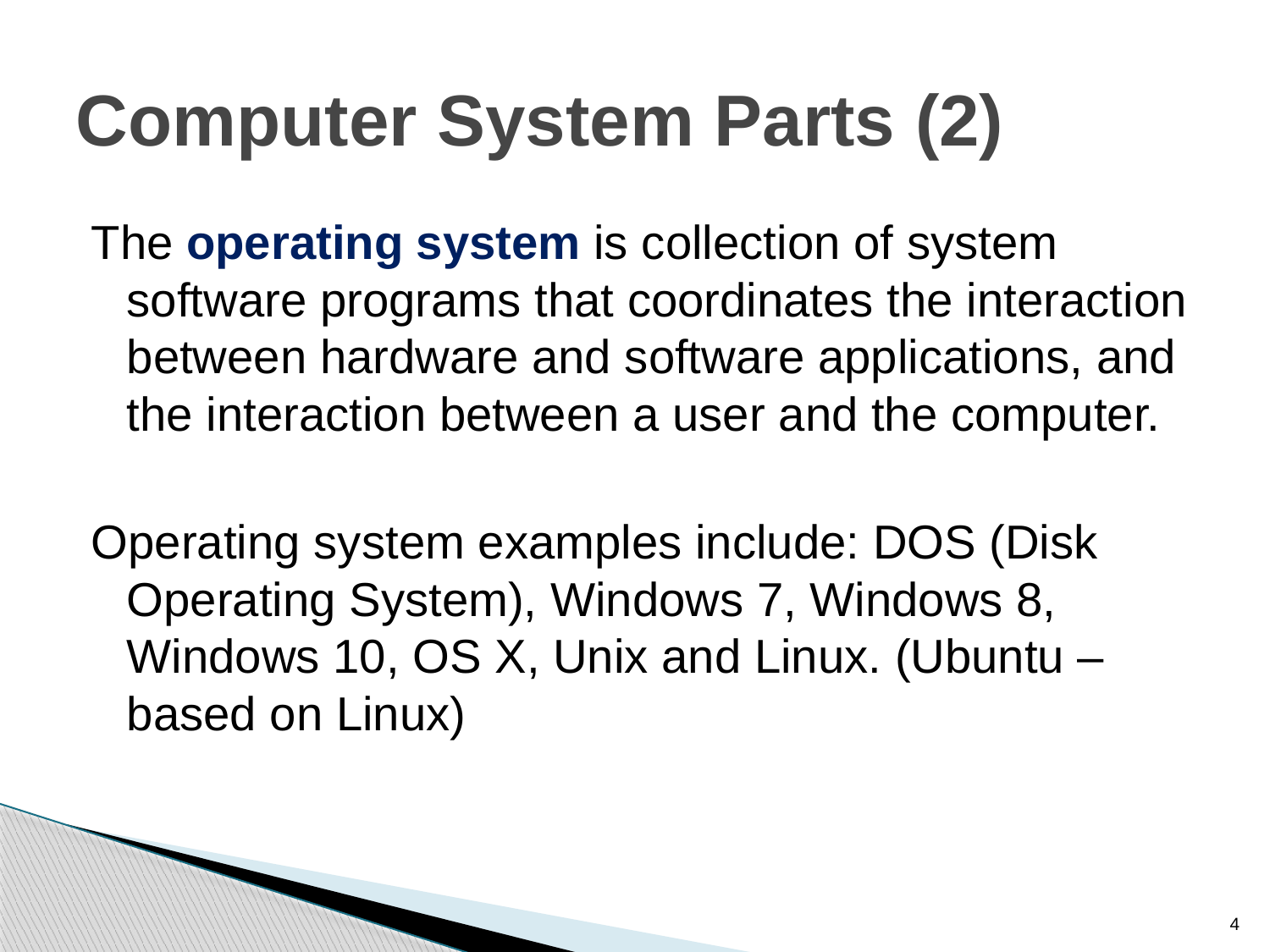

# Computer System Parts (2)
The operating system is collection of system software programs that coordinates the interaction between hardware and software applications, and the interaction between a user and the computer.

Operating system examples include: DOS (Disk Operating System), Windows 7, Windows 8, Windows 10, OS X, Unix and Linux. (Ubuntu – based on Linux)
4